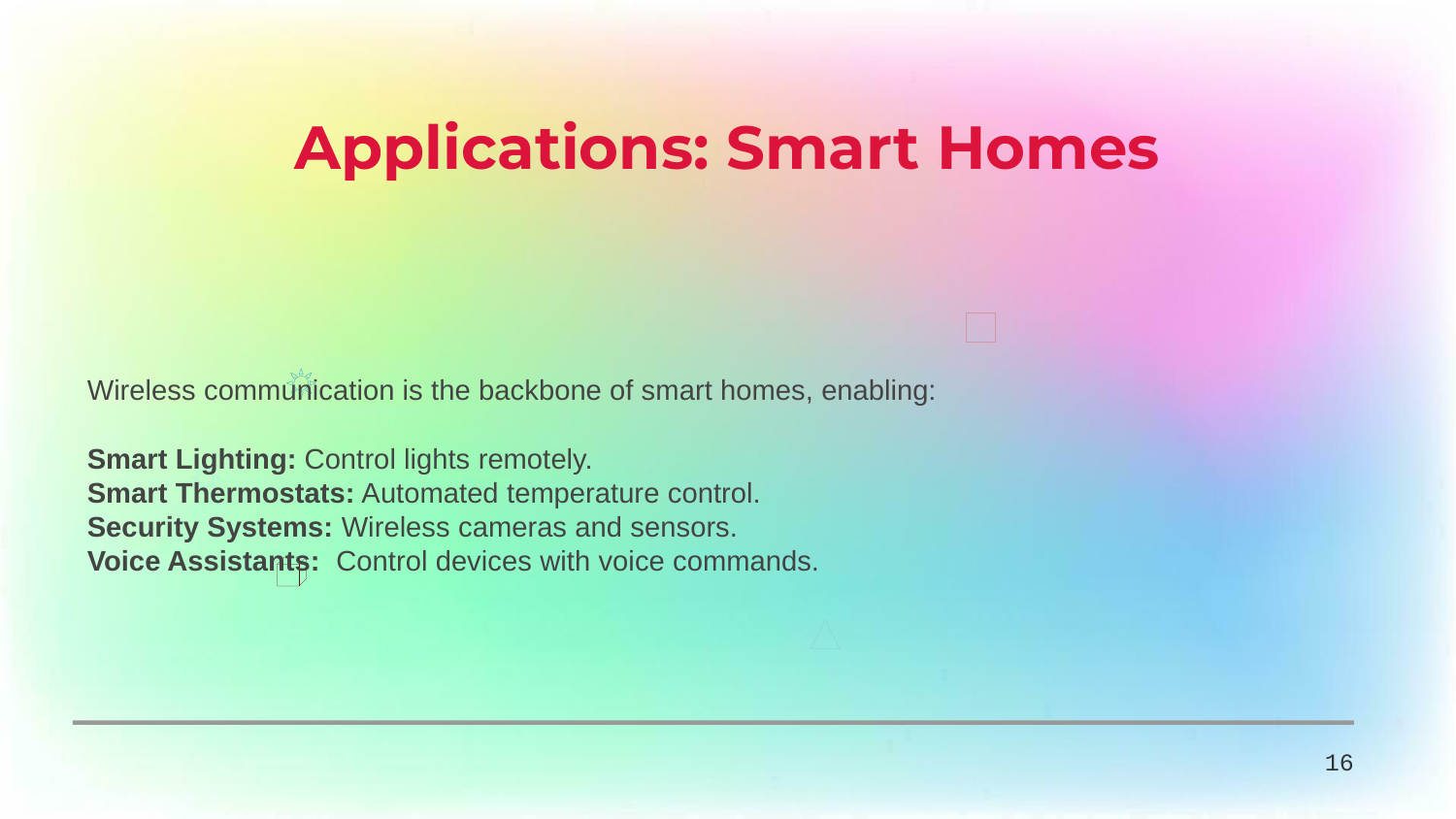

Applications: Smart Homes
Wireless communication is the backbone of smart homes, enabling:

Smart Lighting: Control lights remotely.
Smart Thermostats: Automated temperature control.
Security Systems: Wireless cameras and sensors.
Voice Assistants:  Control devices with voice commands.

16